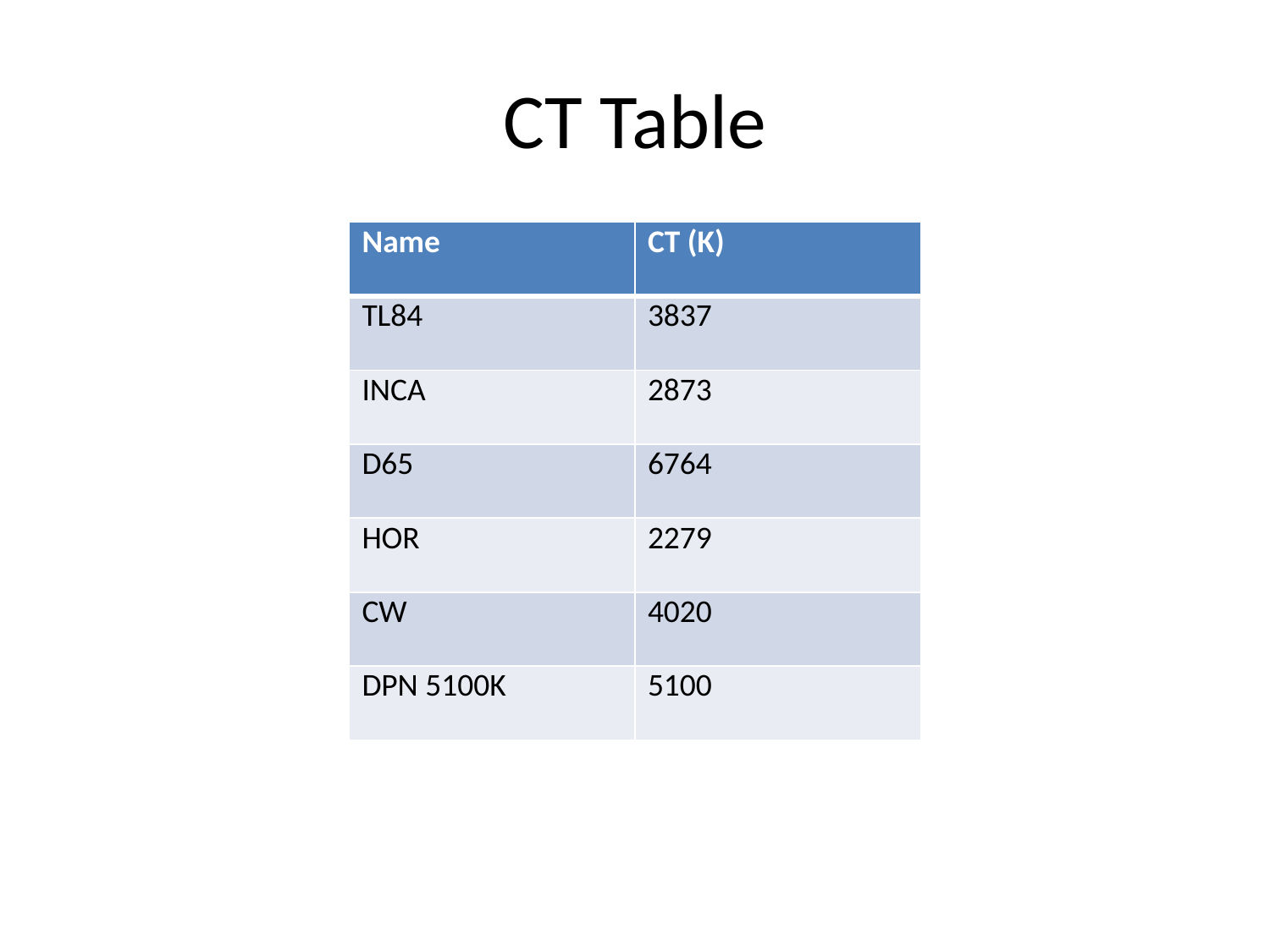

# CT Table
| Name | CT (K) |
| --- | --- |
| TL84 | 3837 |
| INCA | 2873 |
| D65 | 6764 |
| HOR | 2279 |
| CW | 4020 |
| DPN 5100K | 5100 |